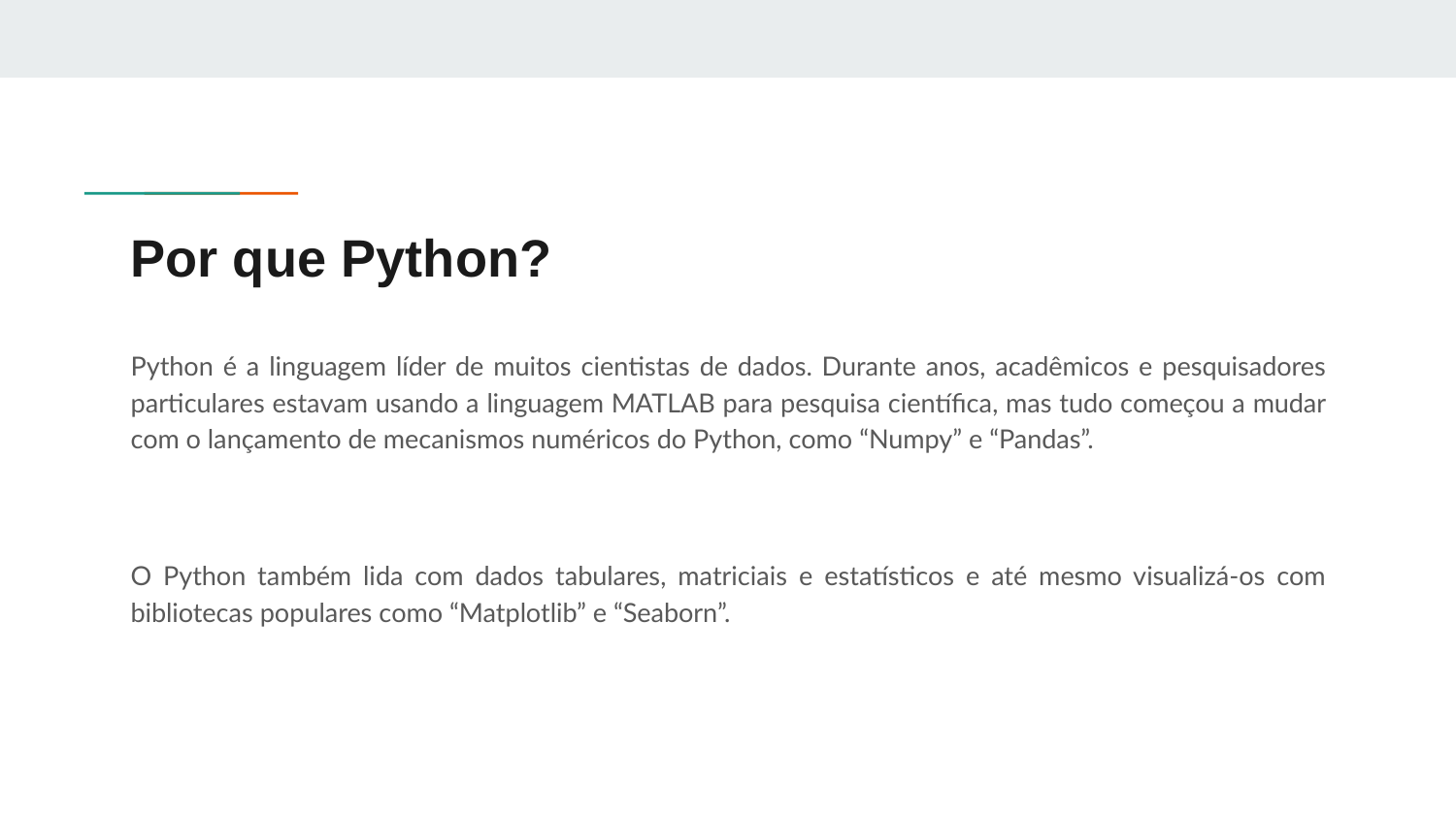

# Por que Python?
Python é a linguagem líder de muitos cientistas de dados. Durante anos, acadêmicos e pesquisadores particulares estavam usando a linguagem MATLAB para pesquisa científica, mas tudo começou a mudar com o lançamento de mecanismos numéricos do Python, como “Numpy” e “Pandas”.

O Python também lida com dados tabulares, matriciais e estatísticos e até mesmo visualizá-os com bibliotecas populares como “Matplotlib” e “Seaborn”.